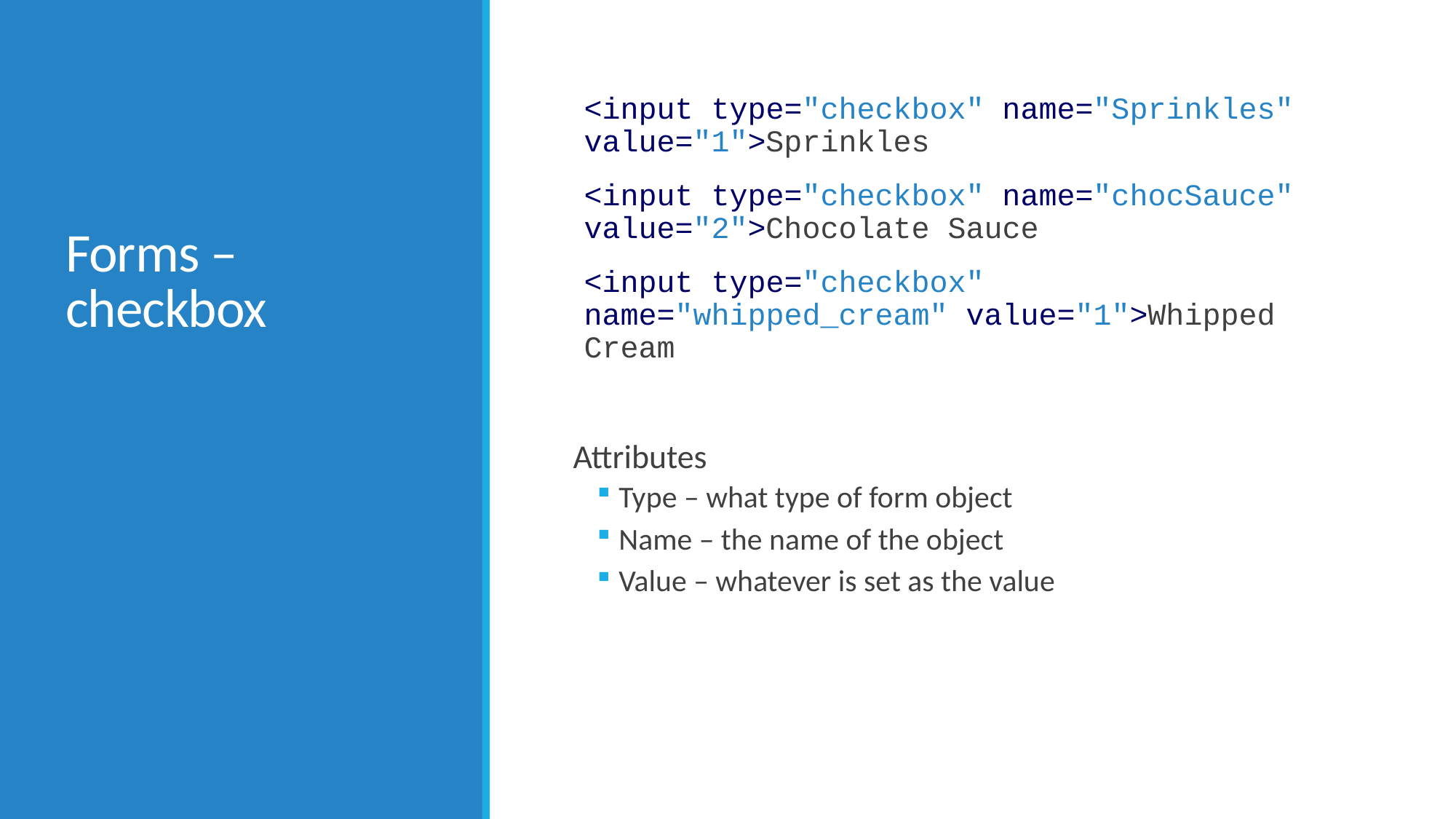

# Forms – checkbox
	<input type="checkbox" name="Sprinkles" value="1">Sprinkles
	<input type="checkbox" name="chocSauce" value="2">Chocolate Sauce
	<input type="checkbox" name="whipped_cream" value="1">Whipped Cream

Attributes
Type – what type of form object
Name – the name of the object
Value – whatever is set as the value